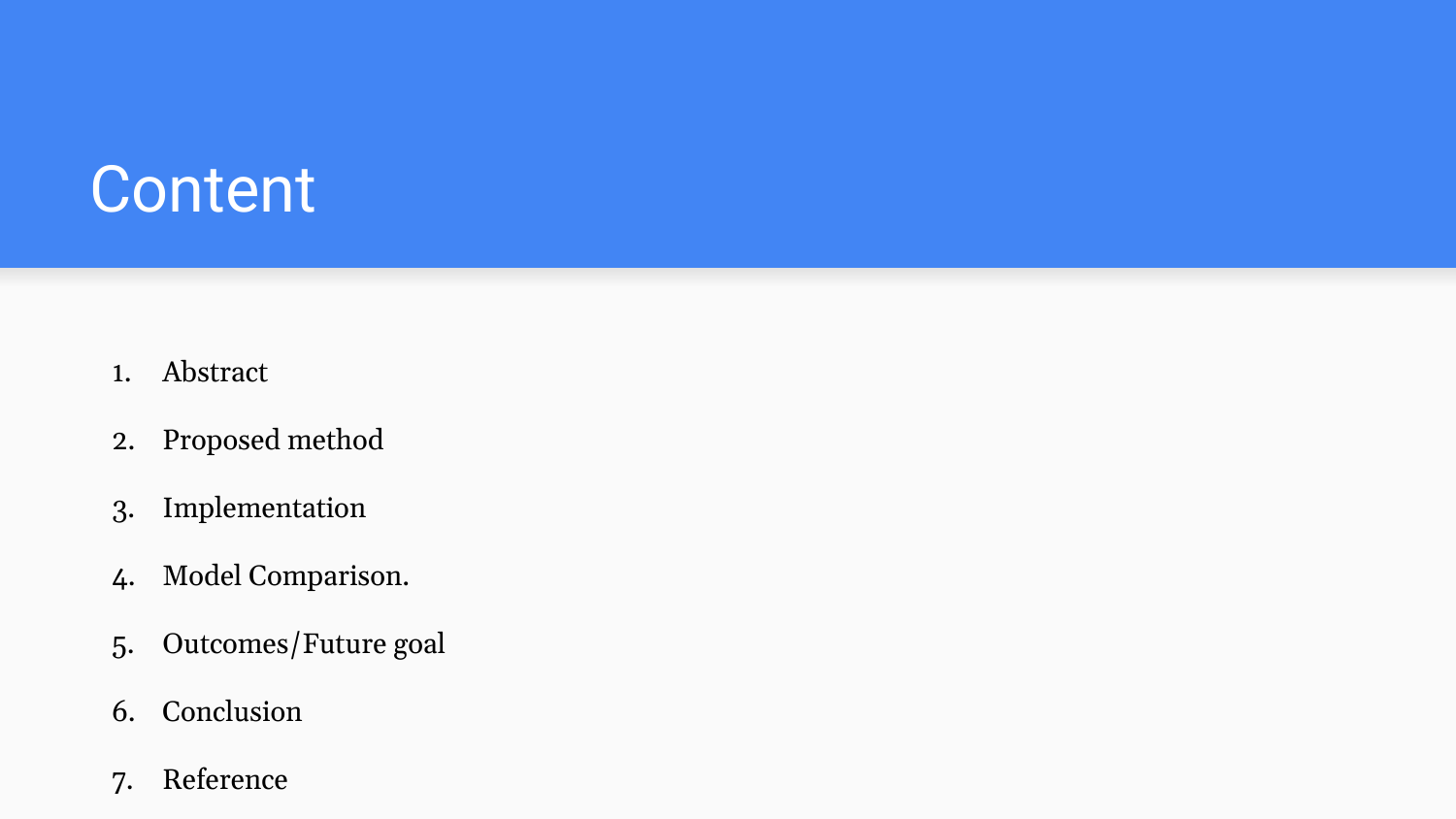

# Content
Abstract
Proposed method
Implementation
Model Comparison.
Outcomes/Future goal
Conclusion
Reference